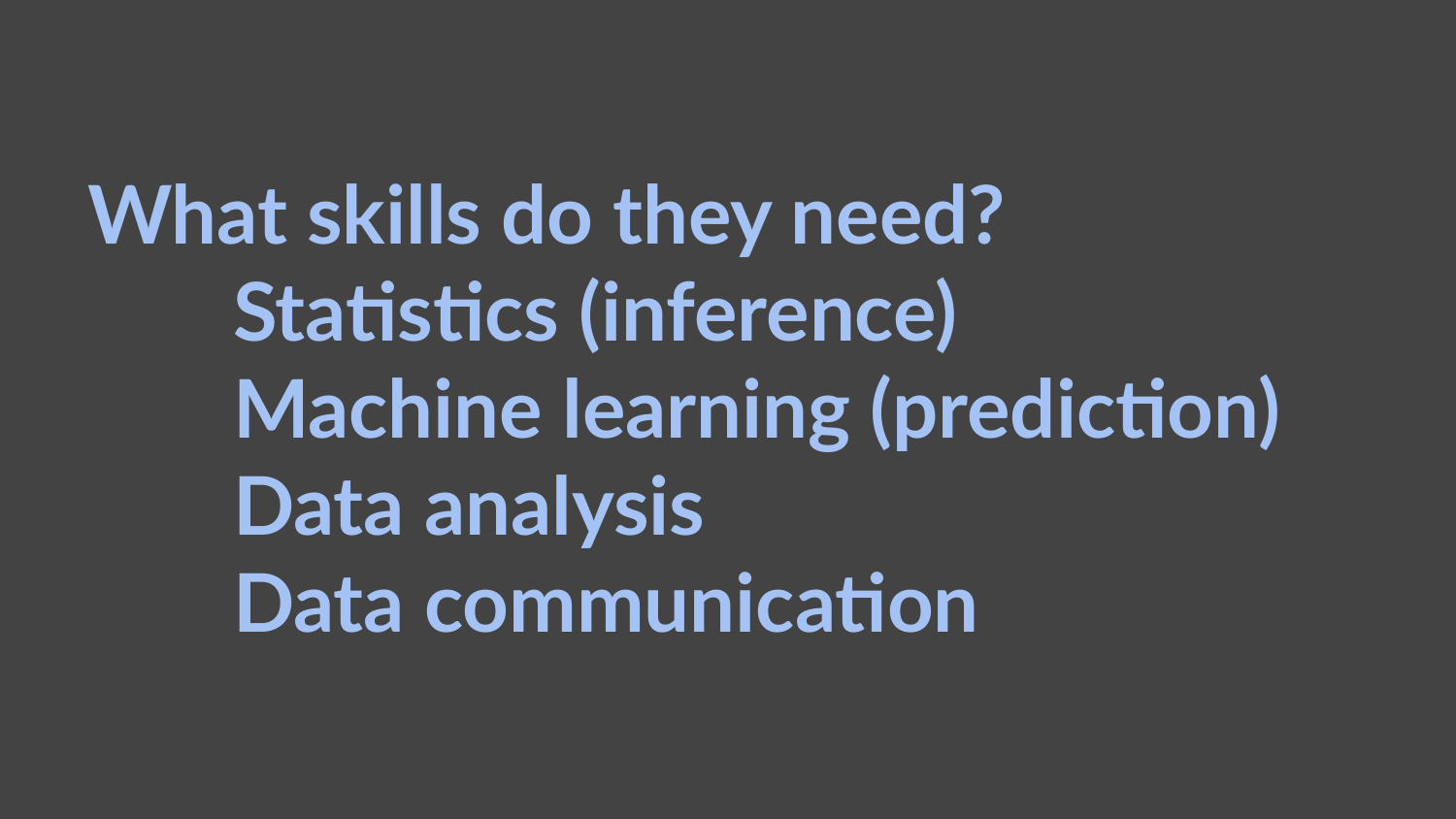

# What skills do they need?
	Statistics (inference)
	Machine learning (prediction)
	Data analysis
	Data communication